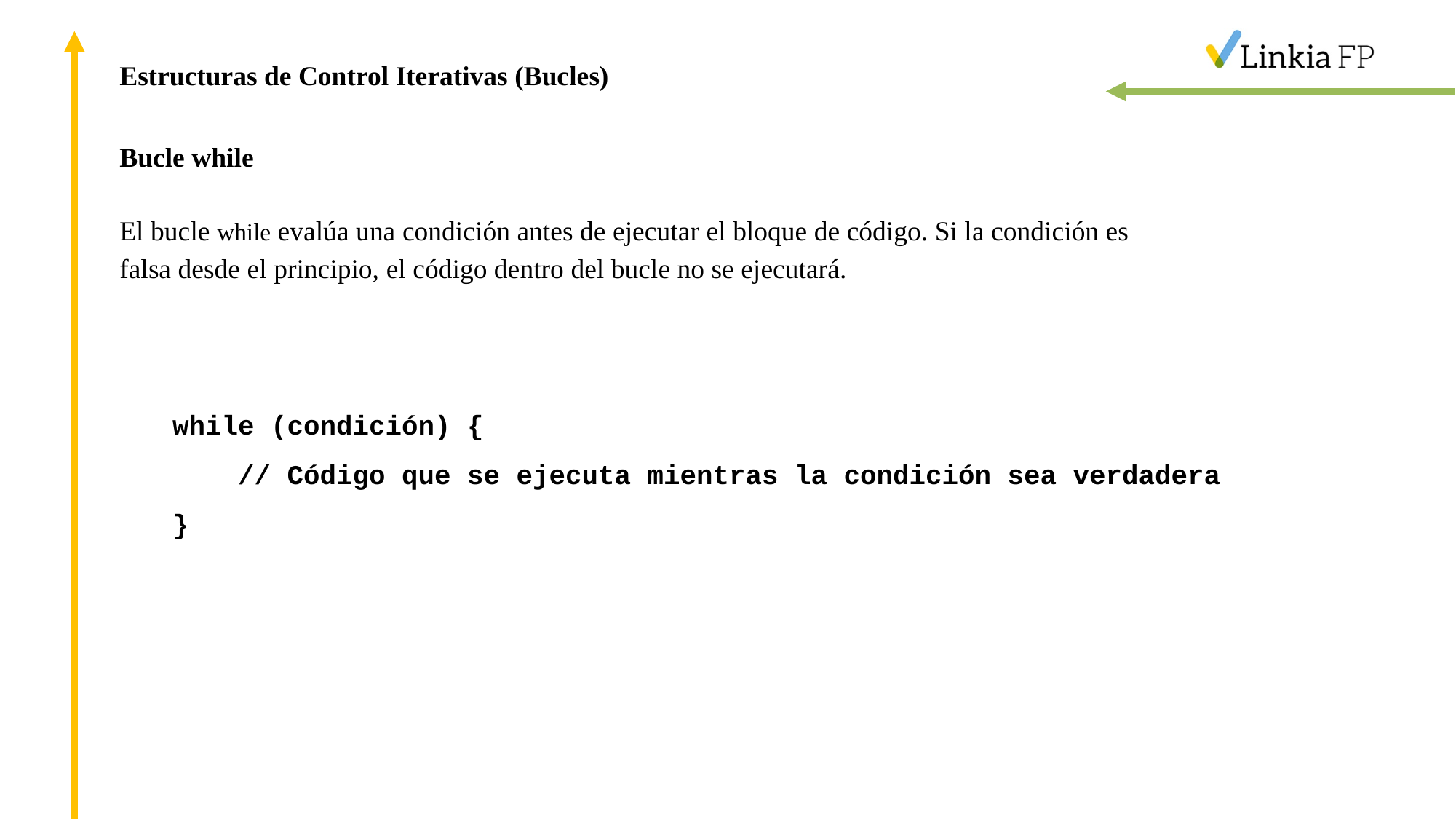

Estructuras de Control Iterativas (Bucles)
Bucle while
El bucle while evalúa una condición antes de ejecutar el bloque de código. Si la condición es falsa desde el principio, el código dentro del bucle no se ejecutará.
while (condición) {
    // Código que se ejecuta mientras la condición sea verdadera
}